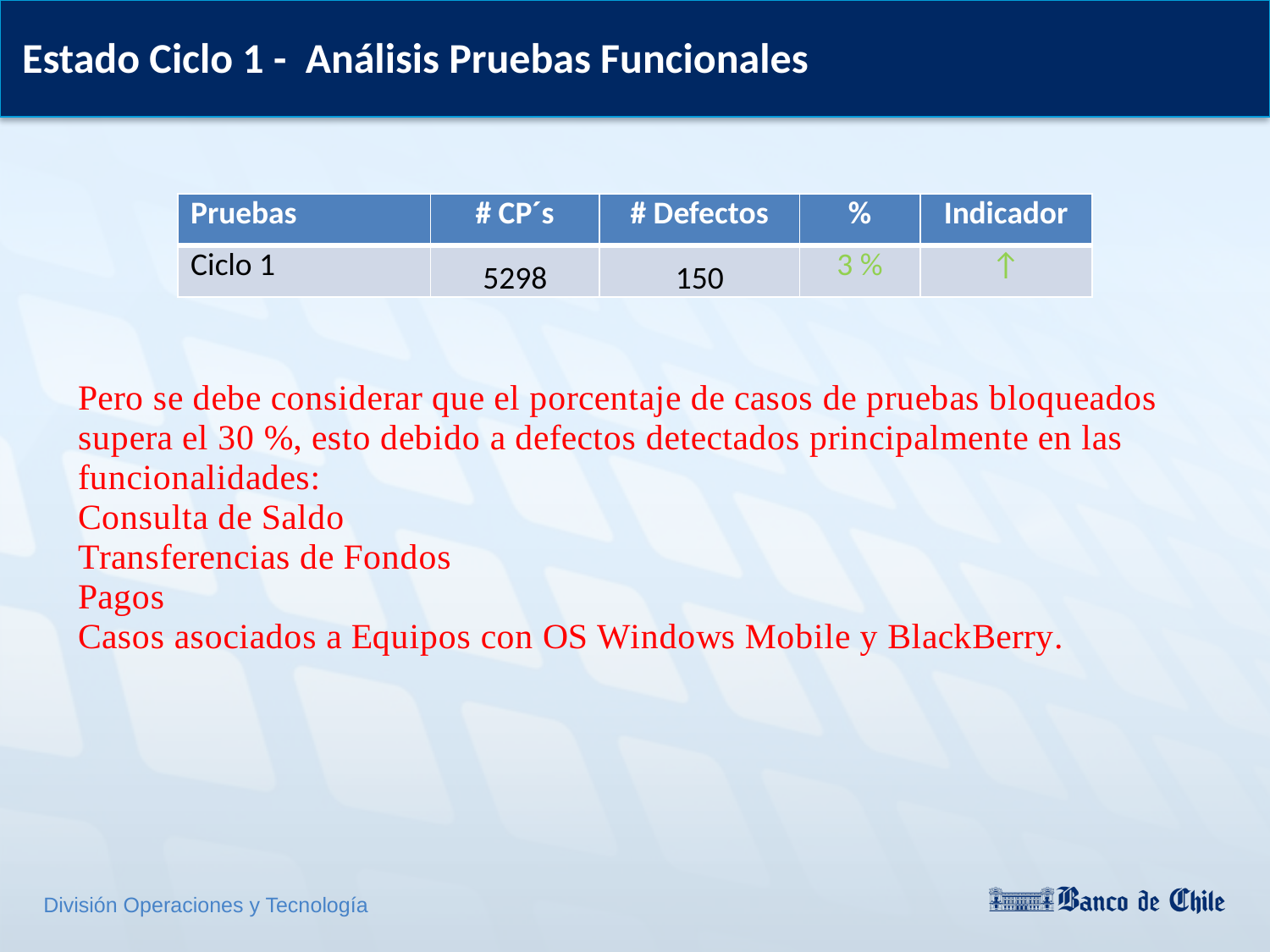

Estado Ciclo 1 -  Análisis Pruebas Funcionales

### Chart

| Category |
|---|
| Pruebas | # CP´s | # Defectos | % | Indicador |
| --- | --- | --- | --- | --- |
| Ciclo 1 | 5298 | 150 | 3 % | ↑ |